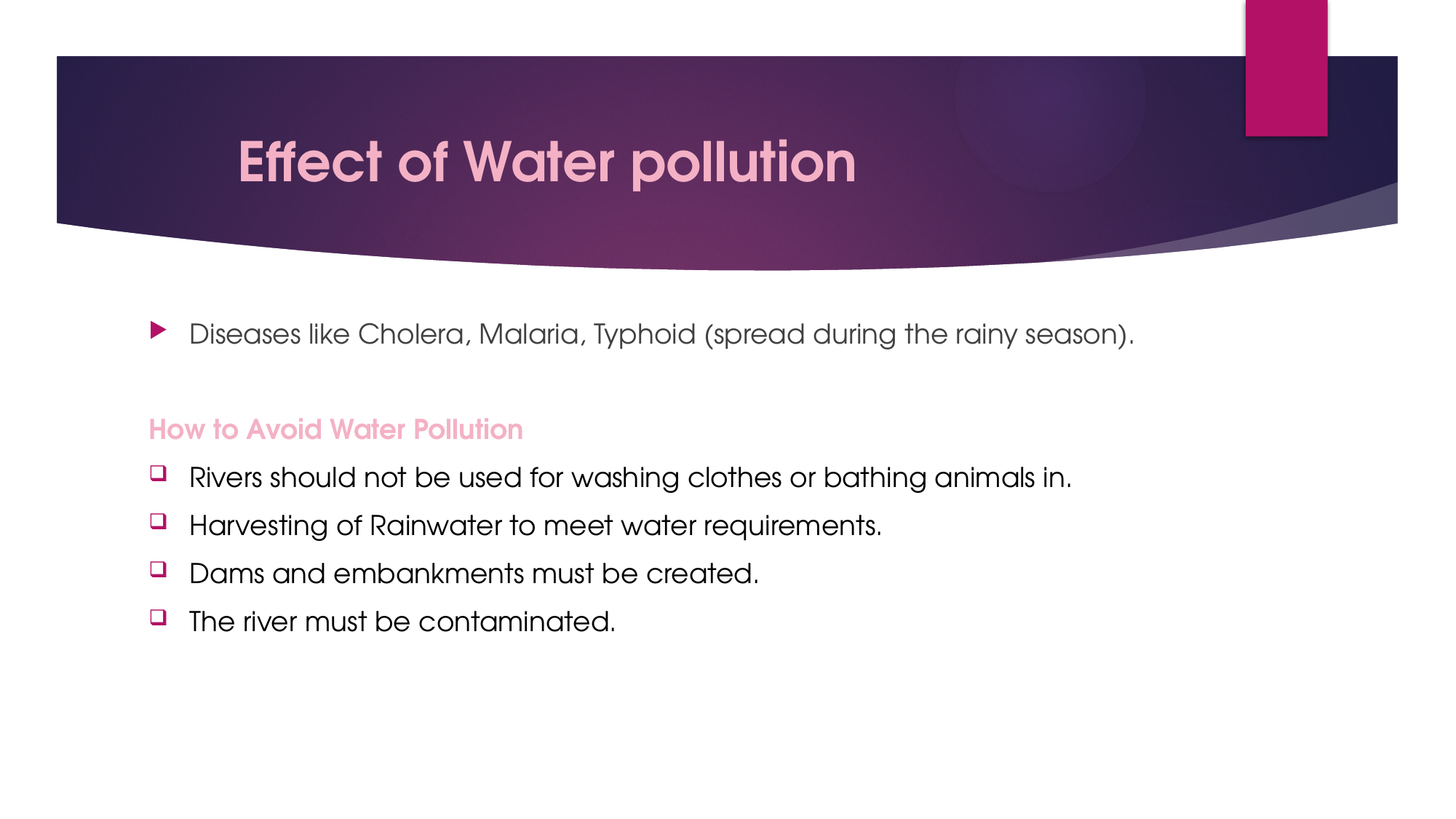

# Effect of Water pollution
Diseases like Cholera, Malaria, Typhoid (spread during the rainy season).

How to Avoid Water Pollution
Rivers should not be used for washing clothes or bathing animals in.
Harvesting of Rainwater to meet water requirements.
Dams and embankments must be created.
The river must be contaminated.